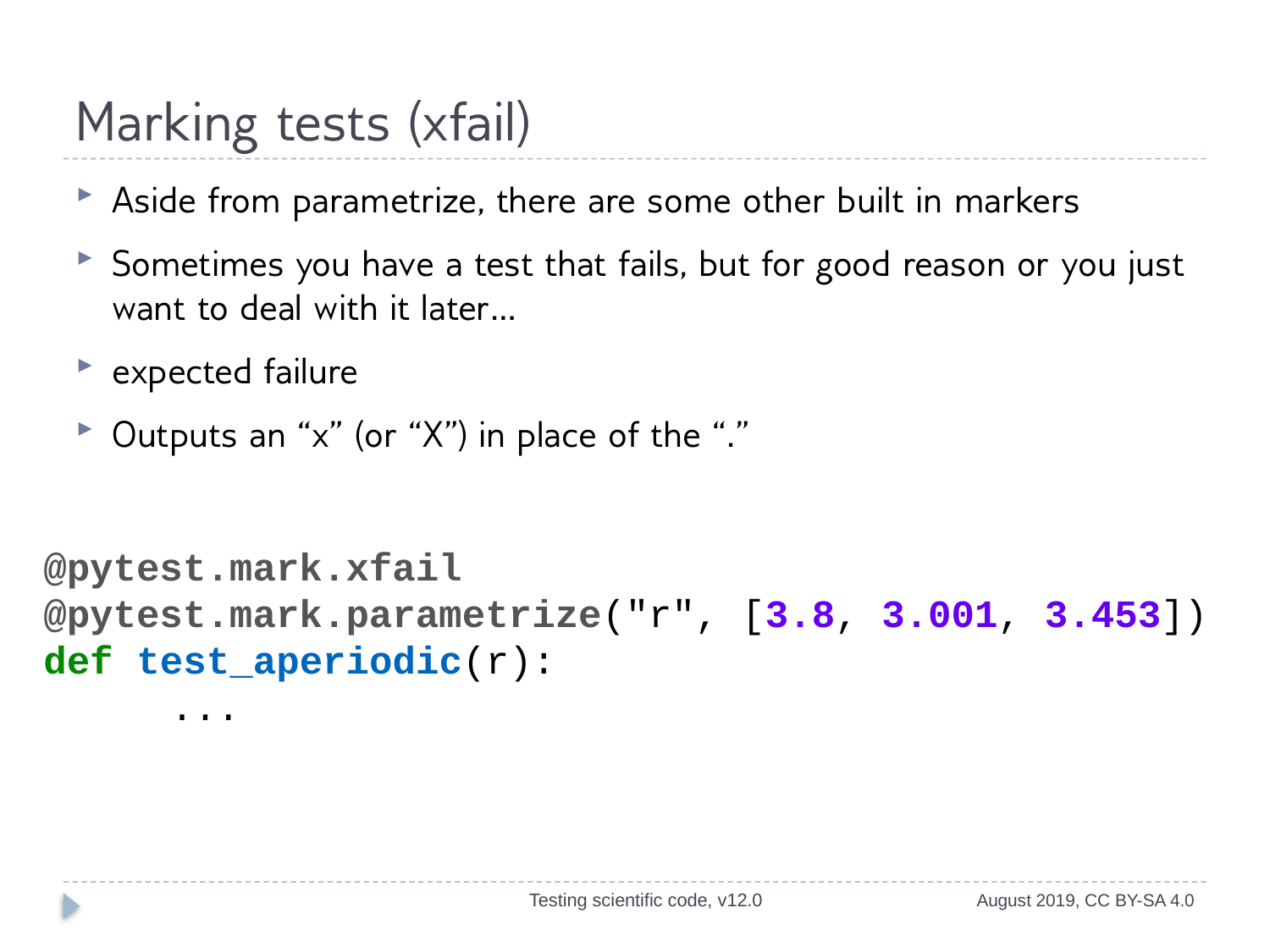

# Marking tests (xfail)
Aside from parametrize, there are some other built in markers
Sometimes you have a test that fails, but for good reason or you just want to deal with it later…
expected failure
Outputs an “x” (or “X”) in place of the “.”
@pytest.mark.xfail
@pytest.mark.parametrize("r", [3.8, 3.001, 3.453])
def test_aperiodic(r):
	...
Testing scientific code, v12.0
August 2019, CC BY-SA 4.0